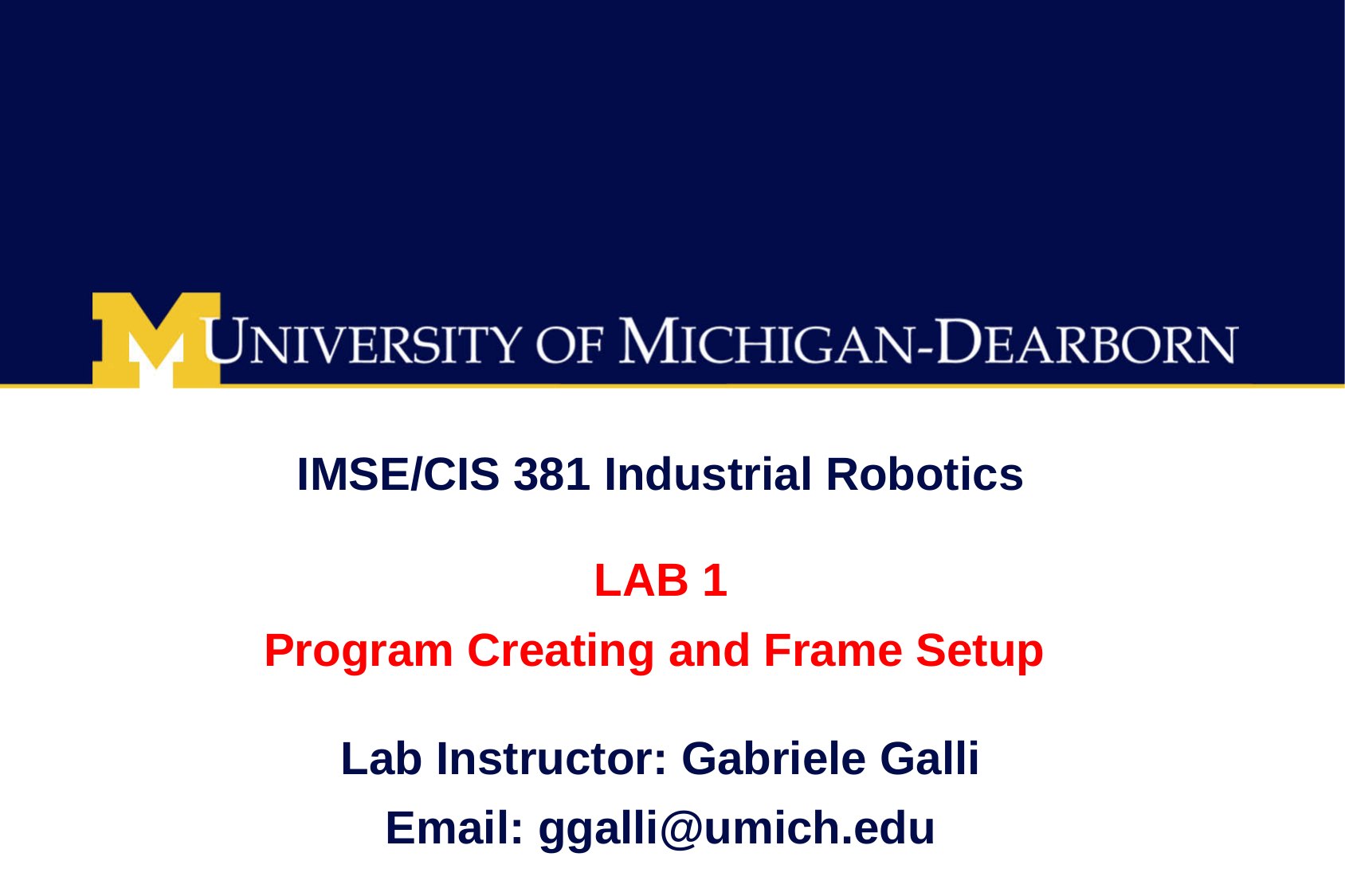

IMSE/CIS 381 Industrial Robotics
LAB 1
Program Creating and Frame Setup
Lab Instructor: Gabriele Galli
Email: ggalli@umich.edu